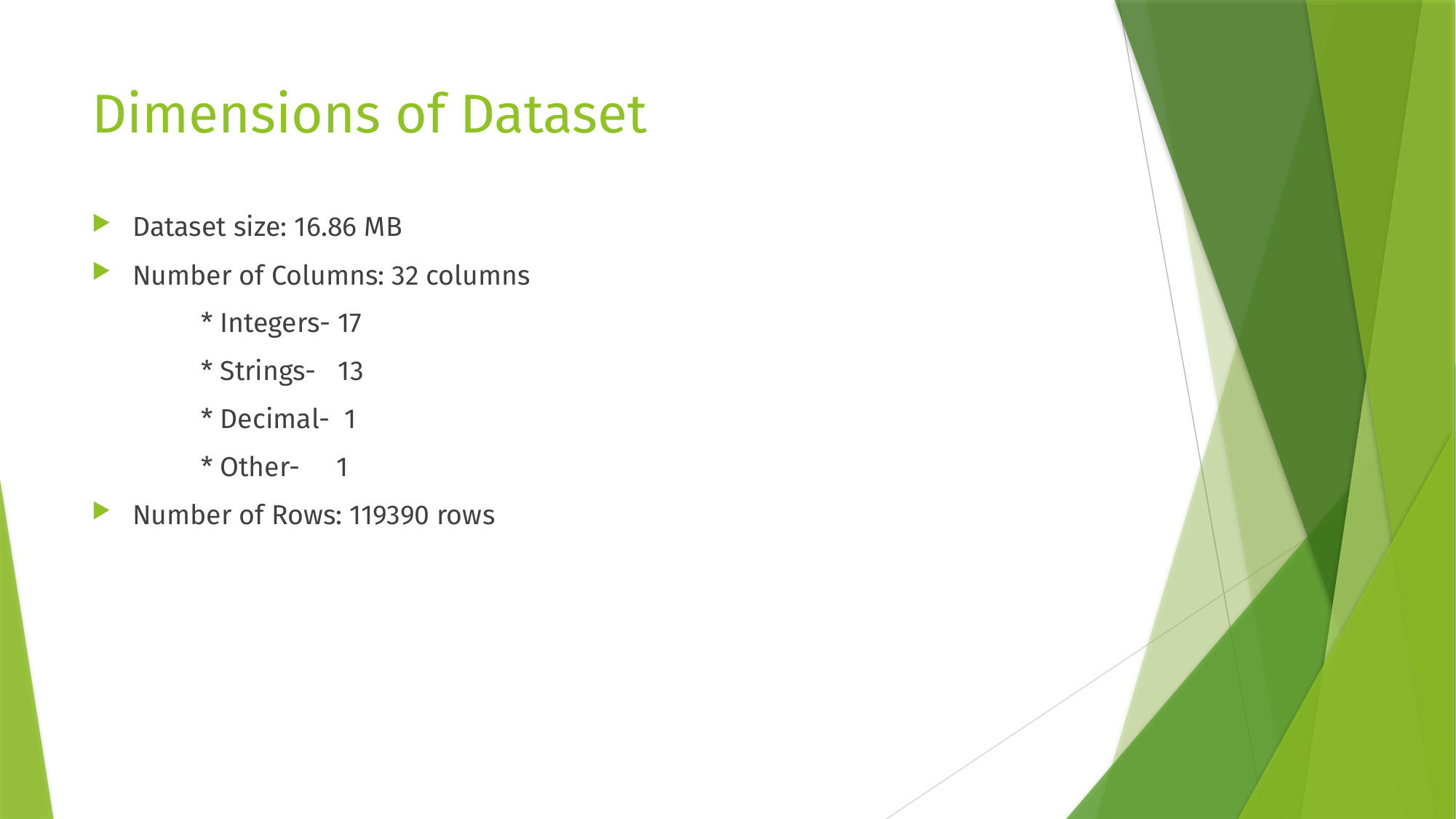

# Dimensions of Dataset
Dataset size: 16.86 MB
Number of Columns: 32 columns
	* Integers- 17
	* Strings-   13
	* Decimal-  1
	* Other-     1
Number of Rows: 119390 rows